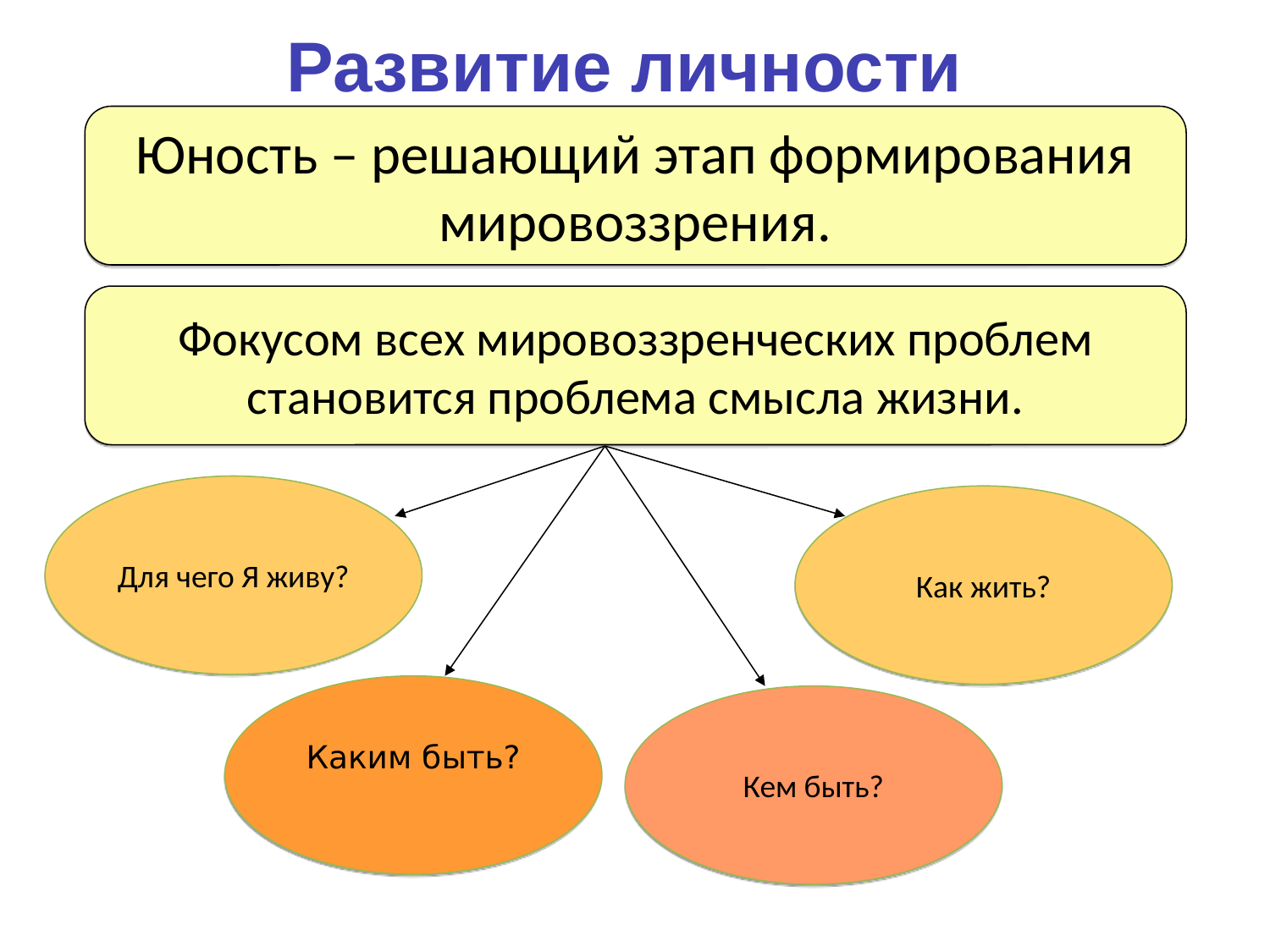

Развитие личности старшеклассника
Юность – решающий этап формирования мировоззрения.
Фокусом всех мировоззренческих проблем становится проблема смысла жизни.

Для чего Я живу?
Как жить?
Каким быть?

Кем быть?